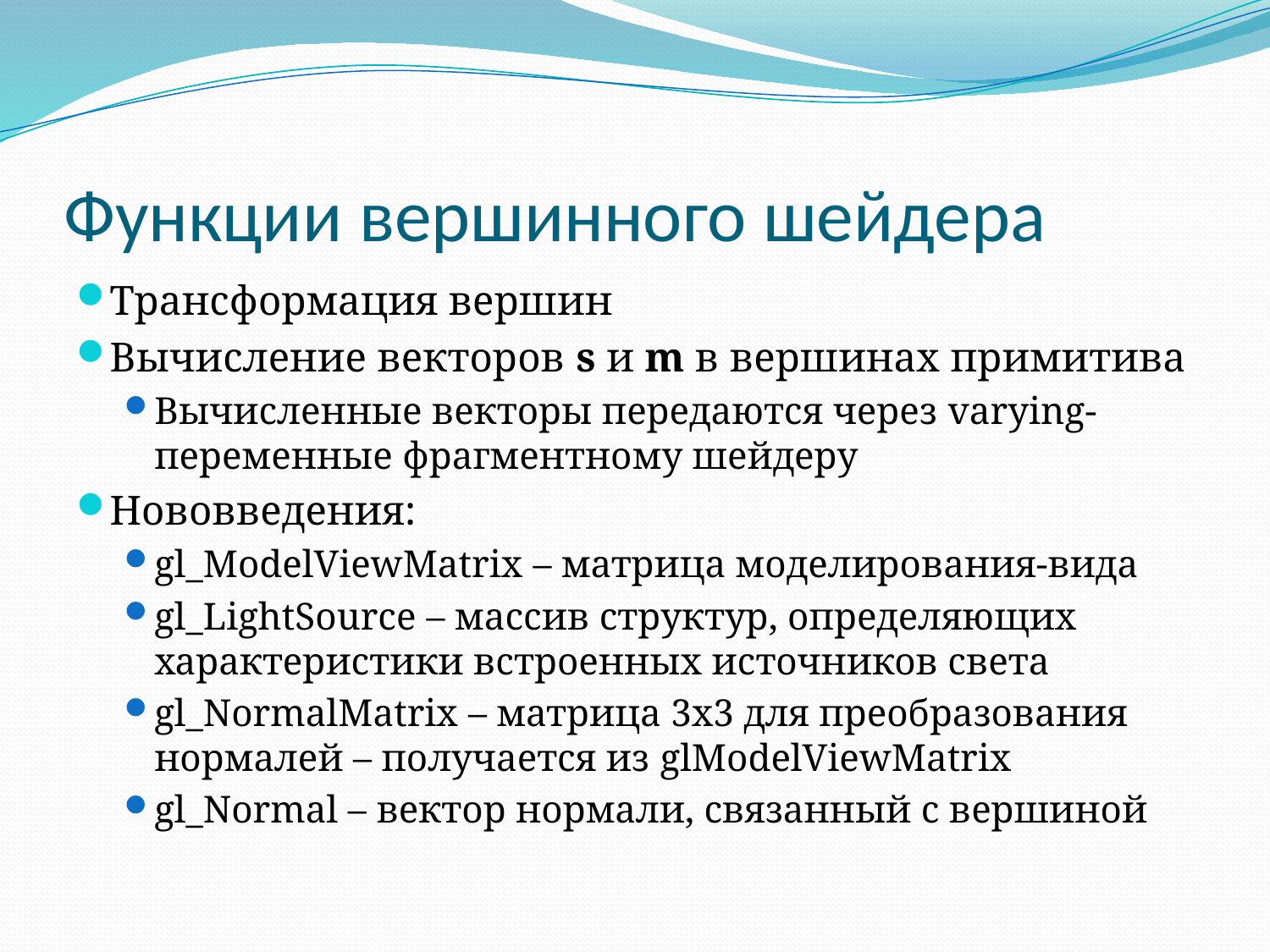

# Функции вершинного шейдера
Трансформация вершин
Вычисление векторов s и m в вершинах примитива
Вычисленные векторы передаются через varying-переменные фрагментному шейдеру
Нововведения:
gl_ModelViewMatrix – матрица моделирования-вида
gl_LightSource – массив структур, определяющих характеристики встроенных источников света
gl_NormalMatrix – матрица 3x3 для преобразования нормалей – получается из glModelViewMatrix
gl_Normal – вектор нормали, связанный с вершиной